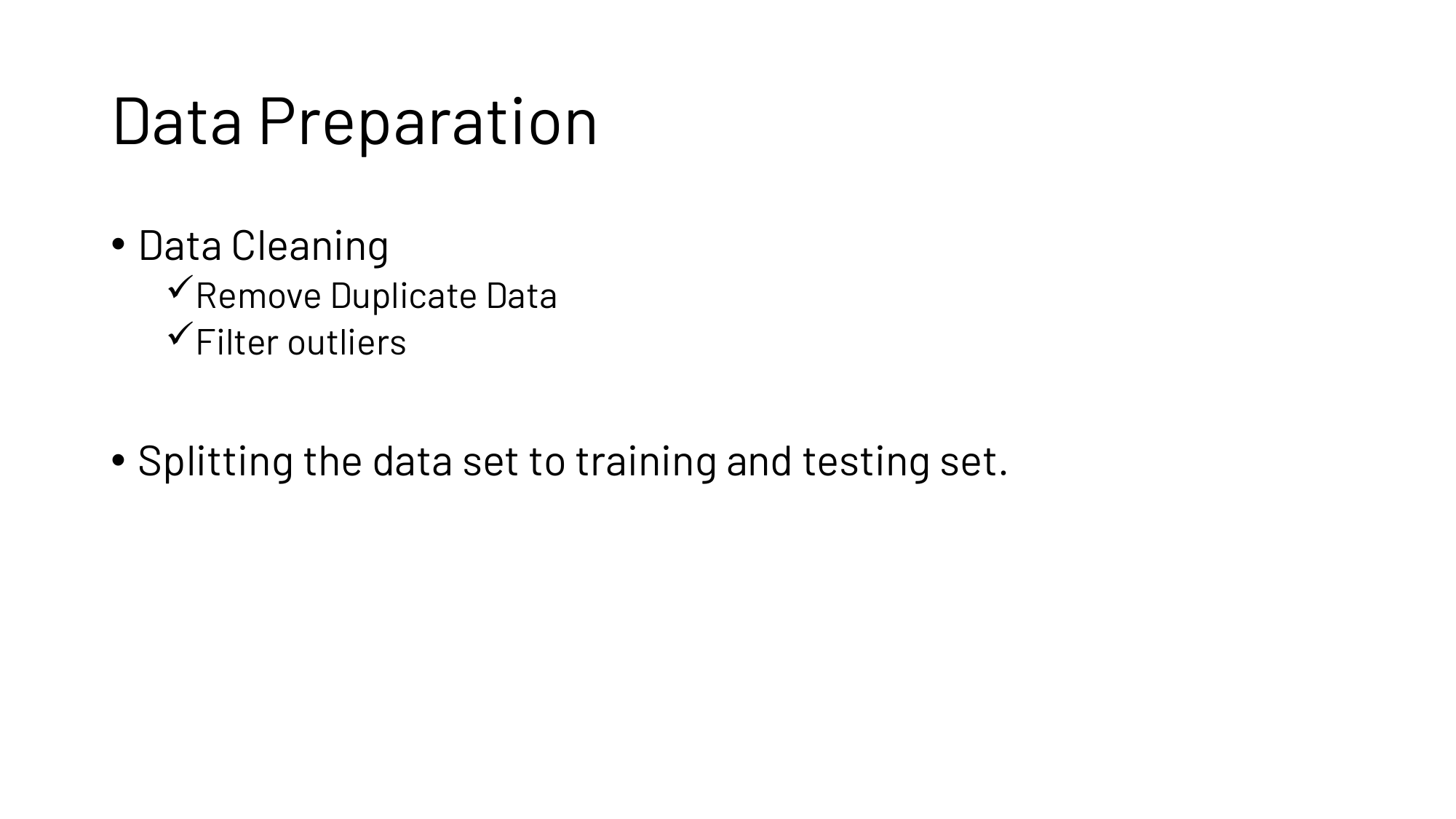

# Data Preparation
Data Cleaning
Remove Duplicate Data
Filter outliers

Splitting the data set to training and testing set.